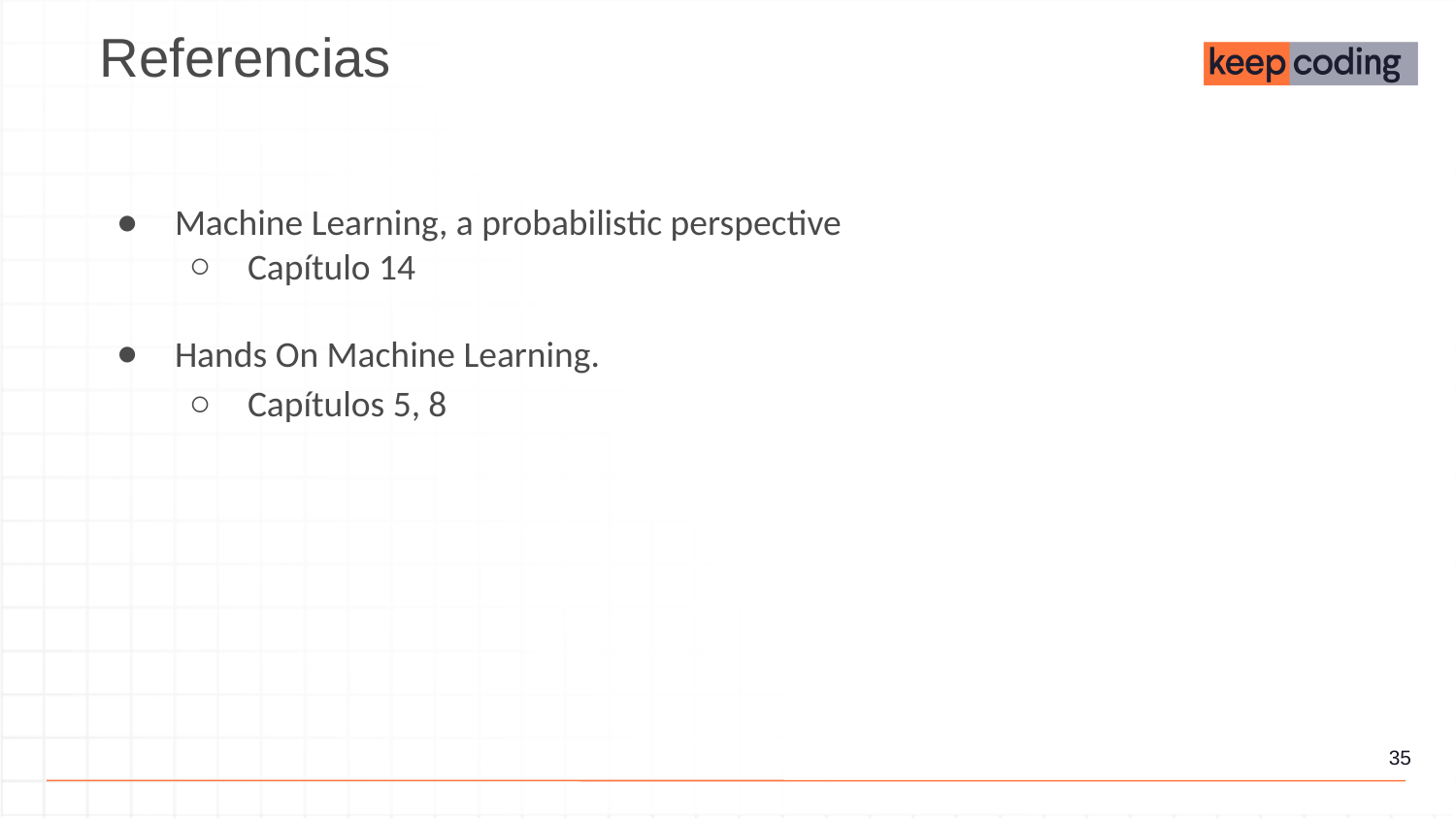

Referencias
Machine Learning, a probabilistic perspective
Capítulo 14

Hands On Machine Learning.
Capítulos 5, 8
35